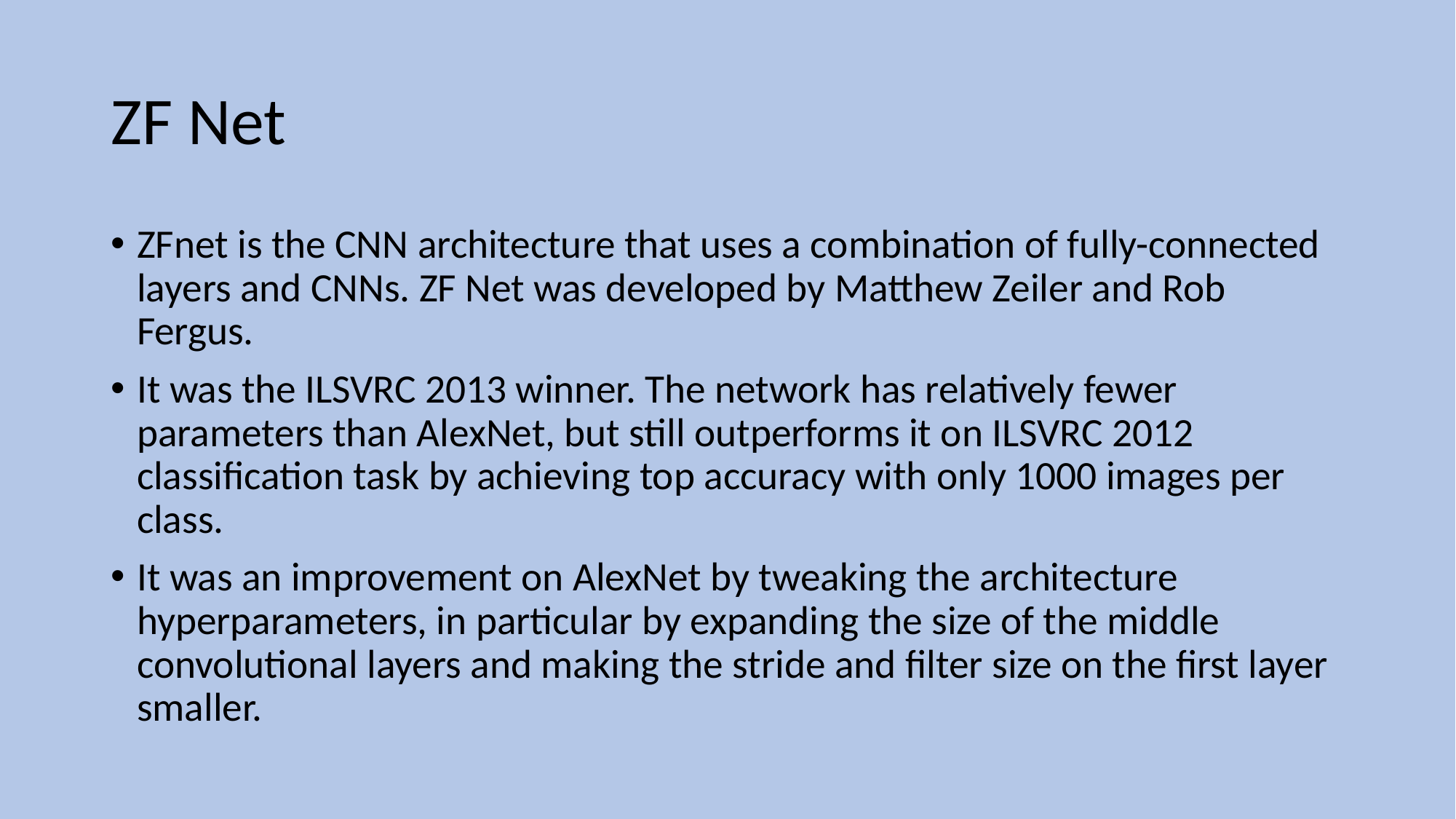

# ZF Net
ZFnet is the CNN architecture that uses a combination of fully-connected layers and CNNs. ZF Net was developed by Matthew Zeiler and Rob Fergus.
It was the ILSVRC 2013 winner. The network has relatively fewer parameters than AlexNet, but still outperforms it on ILSVRC 2012 classification task by achieving top accuracy with only 1000 images per class.
It was an improvement on AlexNet by tweaking the architecture hyperparameters, in particular by expanding the size of the middle convolutional layers and making the stride and filter size on the first layer smaller.